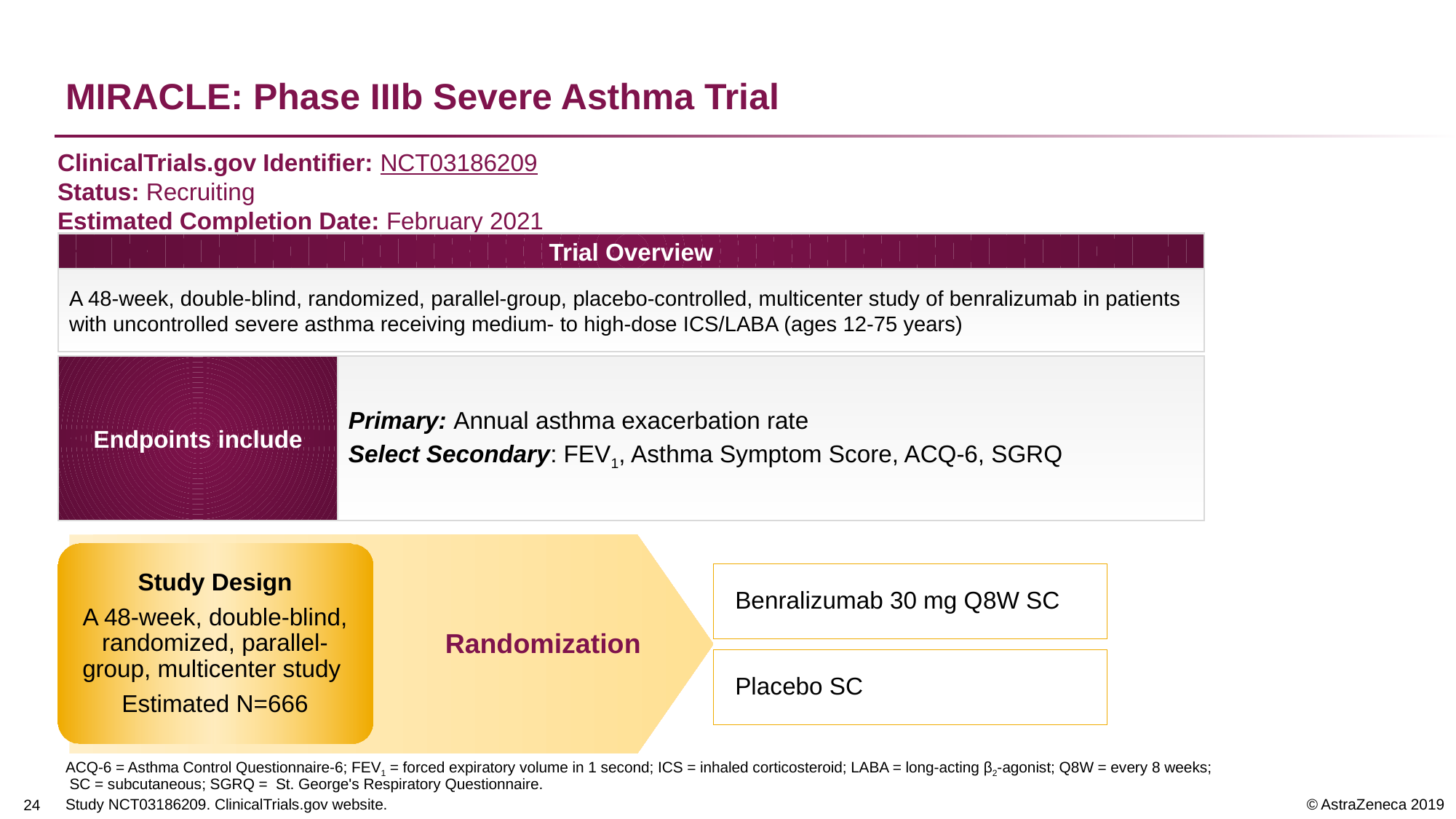

# MIRACLE: Phase IIIb Severe Asthma Trial
ClinicalTrials.gov Identifier: NCT03186209
Status: Recruiting
Estimated Completion Date: February 2021
Trial Overview
A 48-week, double-blind, randomized, parallel-group, placebo-controlled, multicenter study of benralizumab in patients with uncontrolled severe asthma receiving medium- to high-dose ICS/LABA (ages 12-75 years)
Endpoints include
Primary: Annual asthma exacerbation rate
Select Secondary: FEV1, Asthma Symptom Score, ACQ-6, SGRQ
Benralizumab 30 mg Q8W SC
Placebo SC

Study Design
A 48-week, double-blind, randomized, parallel-group, multicenter study
Estimated N=666
Randomization
ACQ-6 = Asthma Control Questionnaire-6; FEV1 = forced expiratory volume in 1 second; ICS = inhaled corticosteroid; LABA = long-acting β2-agonist; Q8W = every 8 weeks;   SC = subcutaneous; SGRQ =  St. George's Respiratory Questionnaire.
Study NCT03186209. ClinicalTrials.gov website.
24